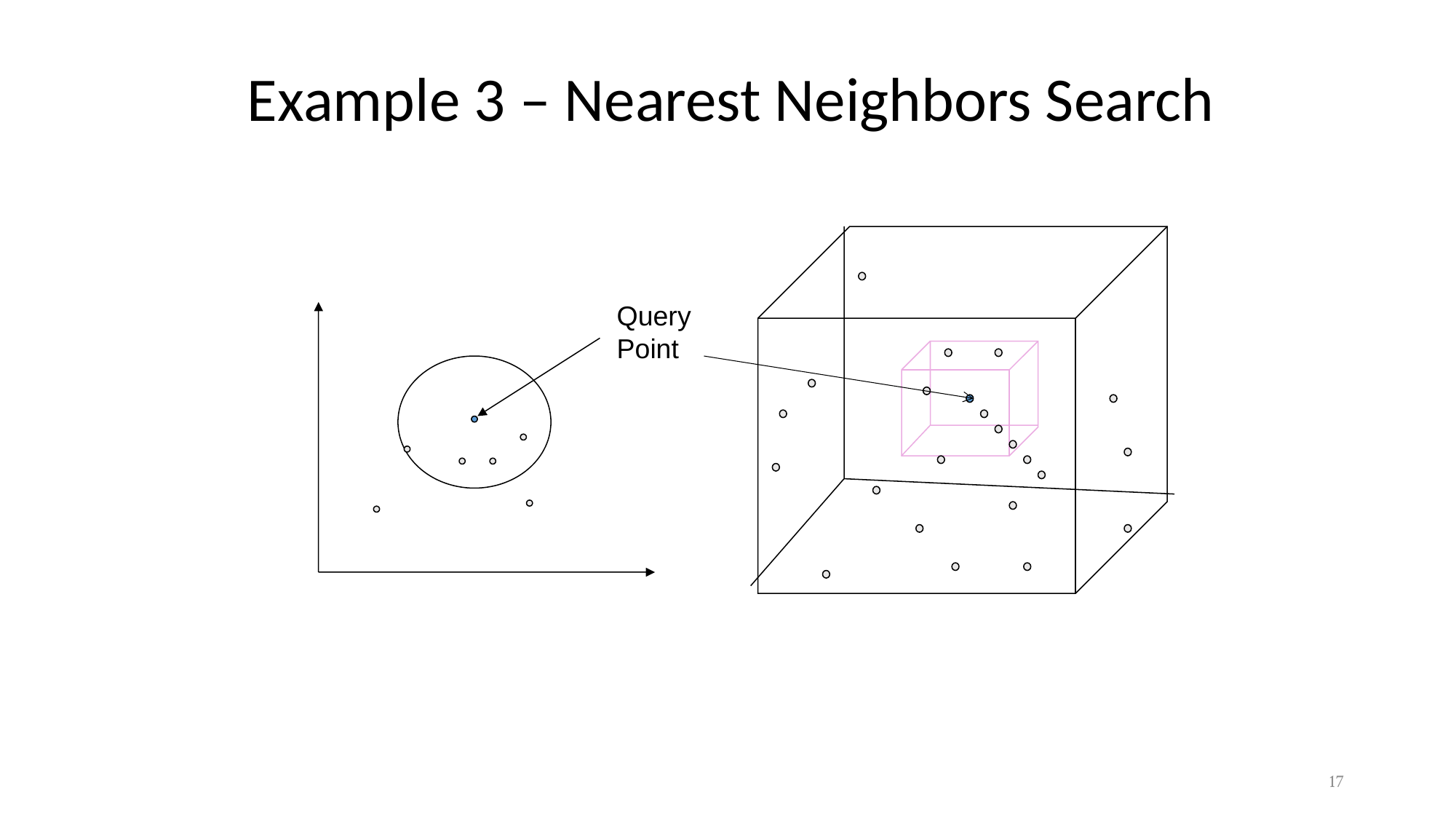

# Example 3 – Nearest Neighbors Search

QueryPoint

17